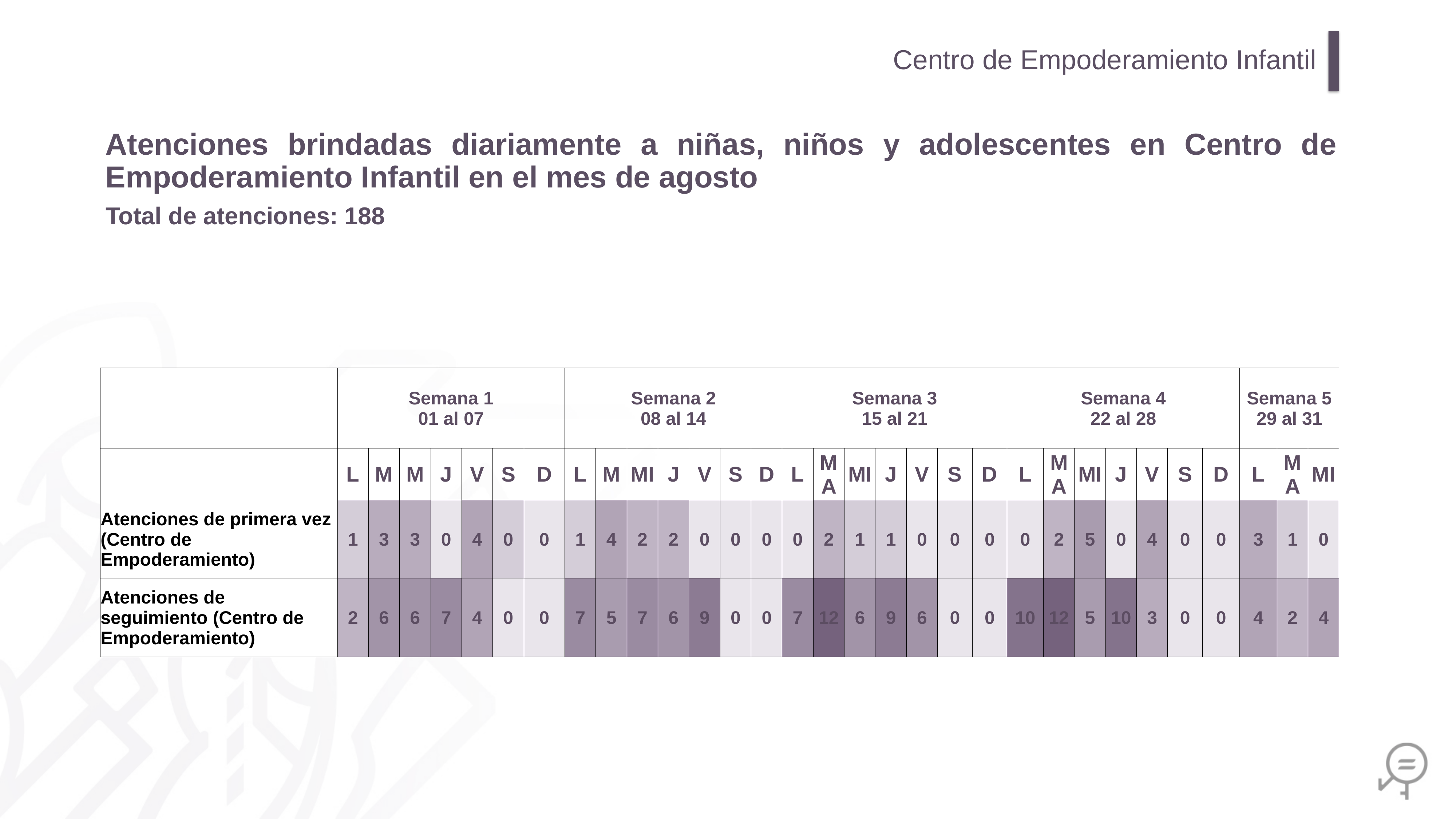

Centro de Empoderamiento Infantil
Atenciones brindadas diariamente a niñas, niños y adolescentes en Centro de Empoderamiento Infantil en el mes de agosto
Total de atenciones: 188
|  | Semana 1 01 al 07 |  |  |  |  |  |  | Semana 2 08 al 14 |  |  |  |  |  |  | Semana 3 15 al 21 |  |  |  |  |  |  | Semana 4 22 al 28 |  |  |  |  |  |  | Semana 5 29 al 31 |  |  |
| --- | --- | --- | --- | --- | --- | --- | --- | --- | --- | --- | --- | --- | --- | --- | --- | --- | --- | --- | --- | --- | --- | --- | --- | --- | --- | --- | --- | --- | --- | --- | --- |
|  | L | M | M | J | V | S | D | L | M | MI | J | V | S | D | L | MA | MI | J | V | S | D | L | MA | MI | J | V | S | D | L | MA | MI |
| Atenciones de primera vez (Centro de Empoderamiento) | 1 | 3 | 3 | 0 | 4 | 0 | 0 | 1 | 4 | 2 | 2 | 0 | 0 | 0 | 0 | 2 | 1 | 1 | 0 | 0 | 0 | 0 | 2 | 5 | 0 | 4 | 0 | 0 | 3 | 1 | 0 |
| Atenciones de seguimiento (Centro de Empoderamiento) | 2 | 6 | 6 | 7 | 4 | 0 | 0 | 7 | 5 | 7 | 6 | 9 | 0 | 0 | 7 | 12 | 6 | 9 | 6 | 0 | 0 | 10 | 12 | 5 | 10 | 3 | 0 | 0 | 4 | 2 | 4 |